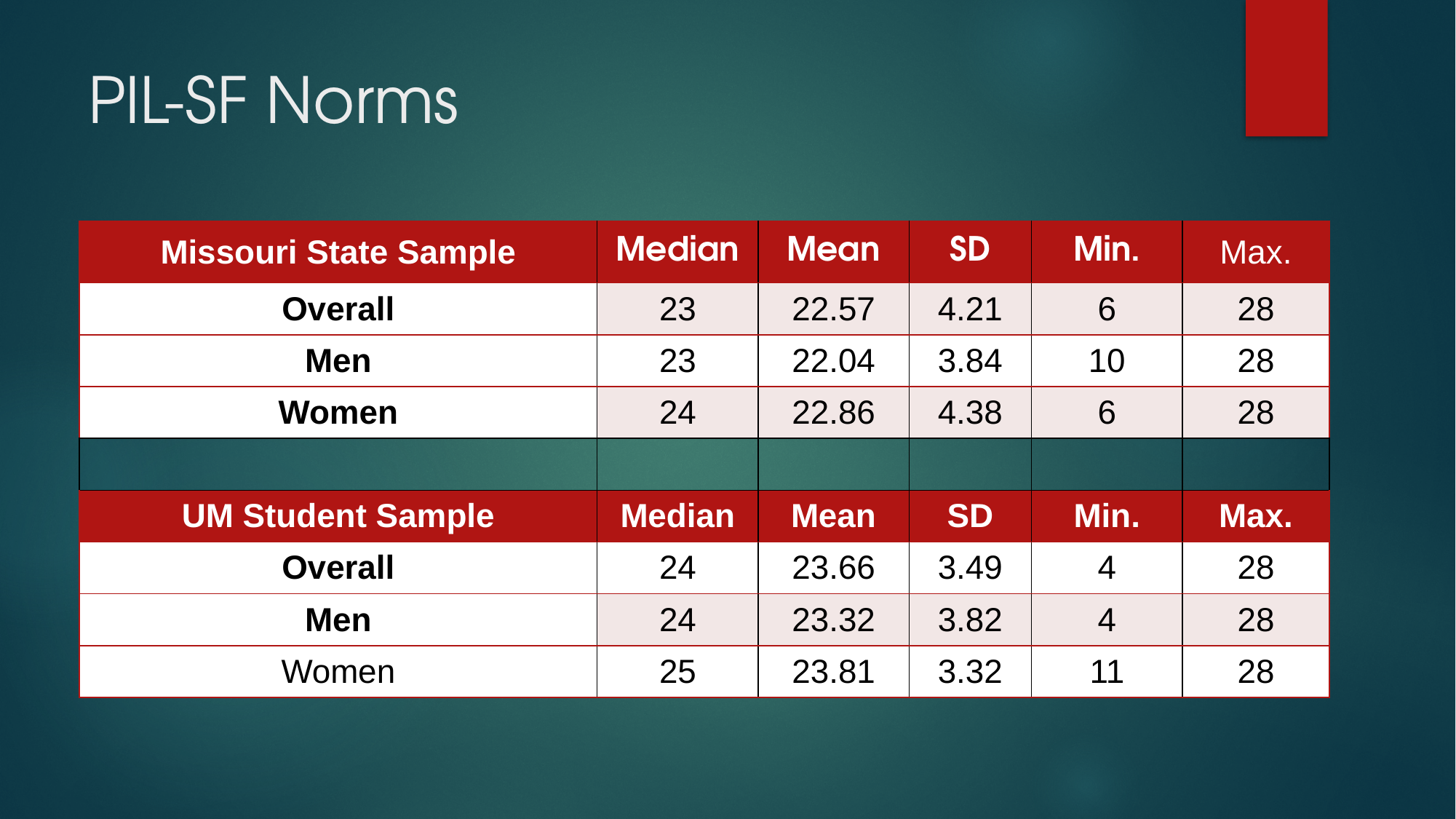

# PIL-SF Norms
| Missouri State Sample | Median | Mean | SD | Min. | Max. |
| --- | --- | --- | --- | --- | --- |
| Overall | 23 | 22.57 | 4.21 | 6 | 28 |
| Men | 23 | 22.04 | 3.84 | 10 | 28 |
| Women | 24 | 22.86 | 4.38 | 6 | 28 |
|  |  |  |  |  |  |
| UM Student Sample | Median | Mean | SD | Min. | Max. |
| Overall | 24 | 23.66 | 3.49 | 4 | 28 |
| Men | 24 | 23.32 | 3.82 | 4 | 28 |
| Women | 25 | 23.81 | 3.32 | 11 | 28 |